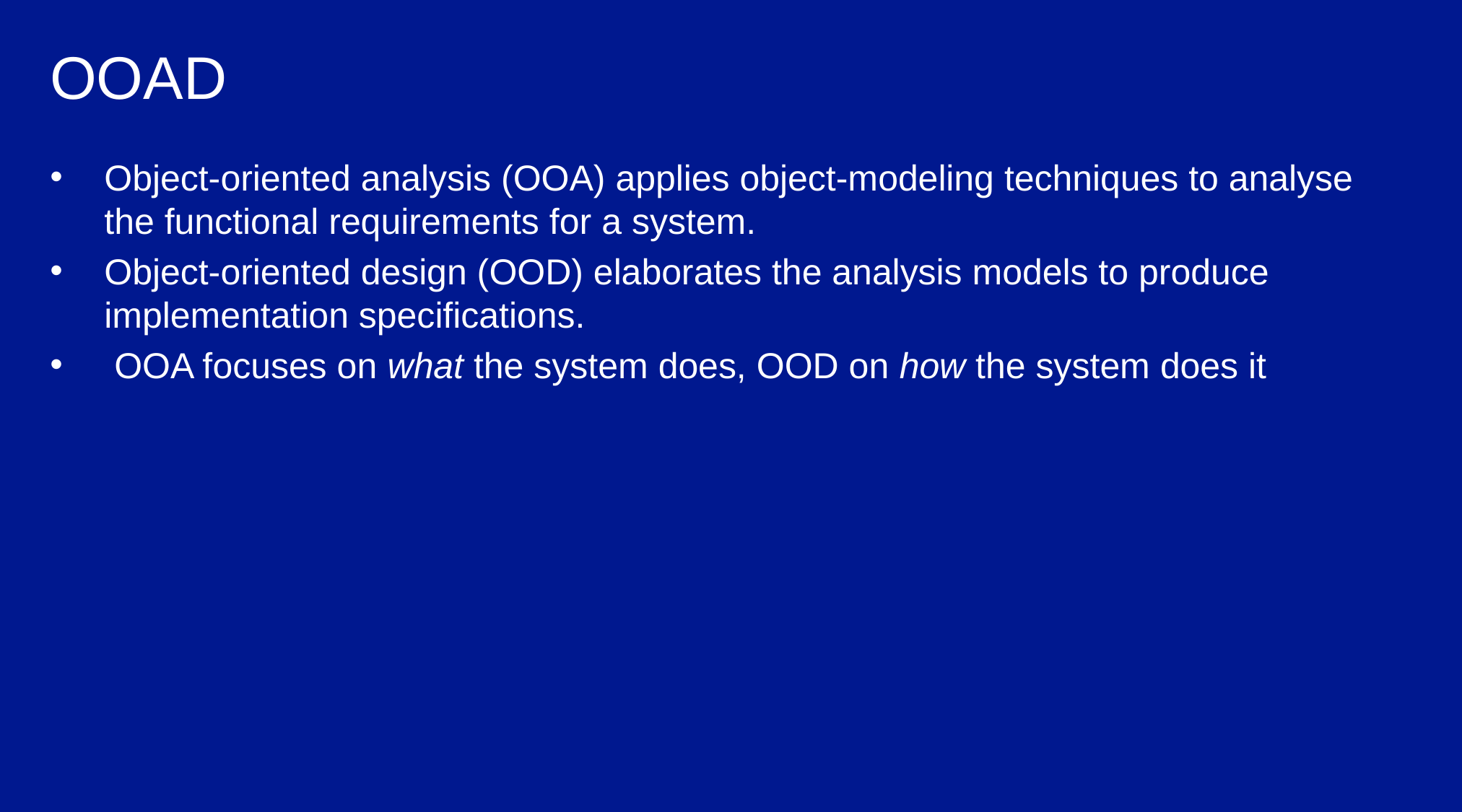

# OOAD
Object-oriented analysis (OOA) applies object-modeling techniques to analyse the functional requirements for a system.
Object-oriented design (OOD) elaborates the analysis models to produce implementation specifications.
 OOA focuses on what the system does, OOD on how the system does it